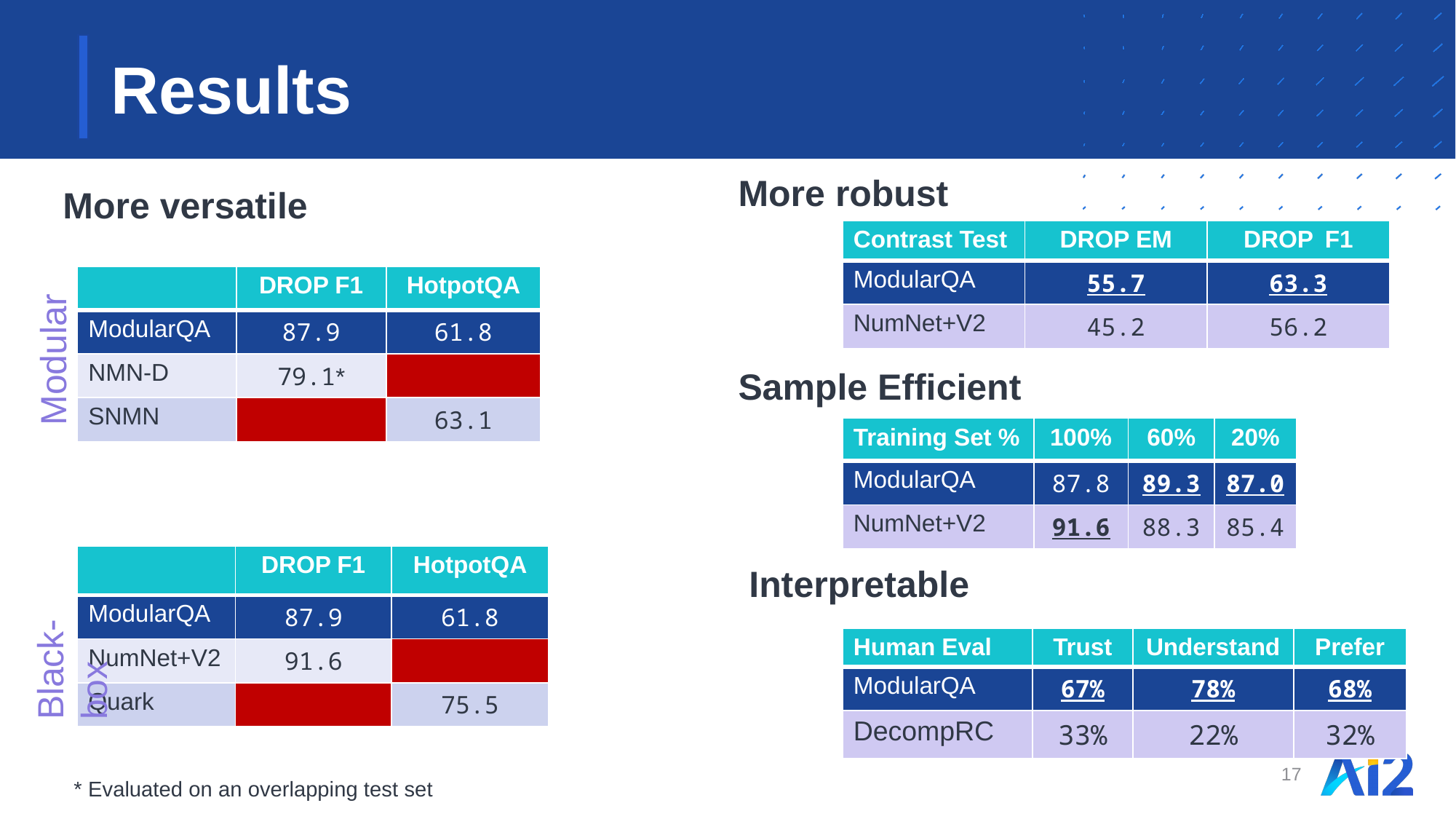

# Results
More robust
More versatile
| Contrast Test | DROP EM | DROP F1 |
| --- | --- | --- |
| ModularQA | 55.7 | 63.3 |
| NumNet+V2 | 45.2 | 56.2 |
|  | DROP F1 | HotpotQA |
| --- | --- | --- |
| ModularQA | 87.9 | 61.8 |
| NMN-D | 79.1\* |  |
| SNMN |  | 63.1 |
Modular
Sample Efficient
| Training Set % | 100% | 60% | 20% |
| --- | --- | --- | --- |
| ModularQA | 87.8 | 89.3 | 87.0 |
| NumNet+V2 | 91.6 | 88.3 | 85.4 |
|  | DROP F1 | HotpotQA |
| --- | --- | --- |
| ModularQA | 87.9 | 61.8 |
| NumNet+V2 | 91.6 |  |
| Quark |  | 75.5 |
Interpretable
Black-box
| Human Eval | Trust | Understand | Prefer |
| --- | --- | --- | --- |
| ModularQA | 67% | 78% | 68% |
| DecompRC | 33% | 22% | 32% |
17
* Evaluated on an overlapping test set